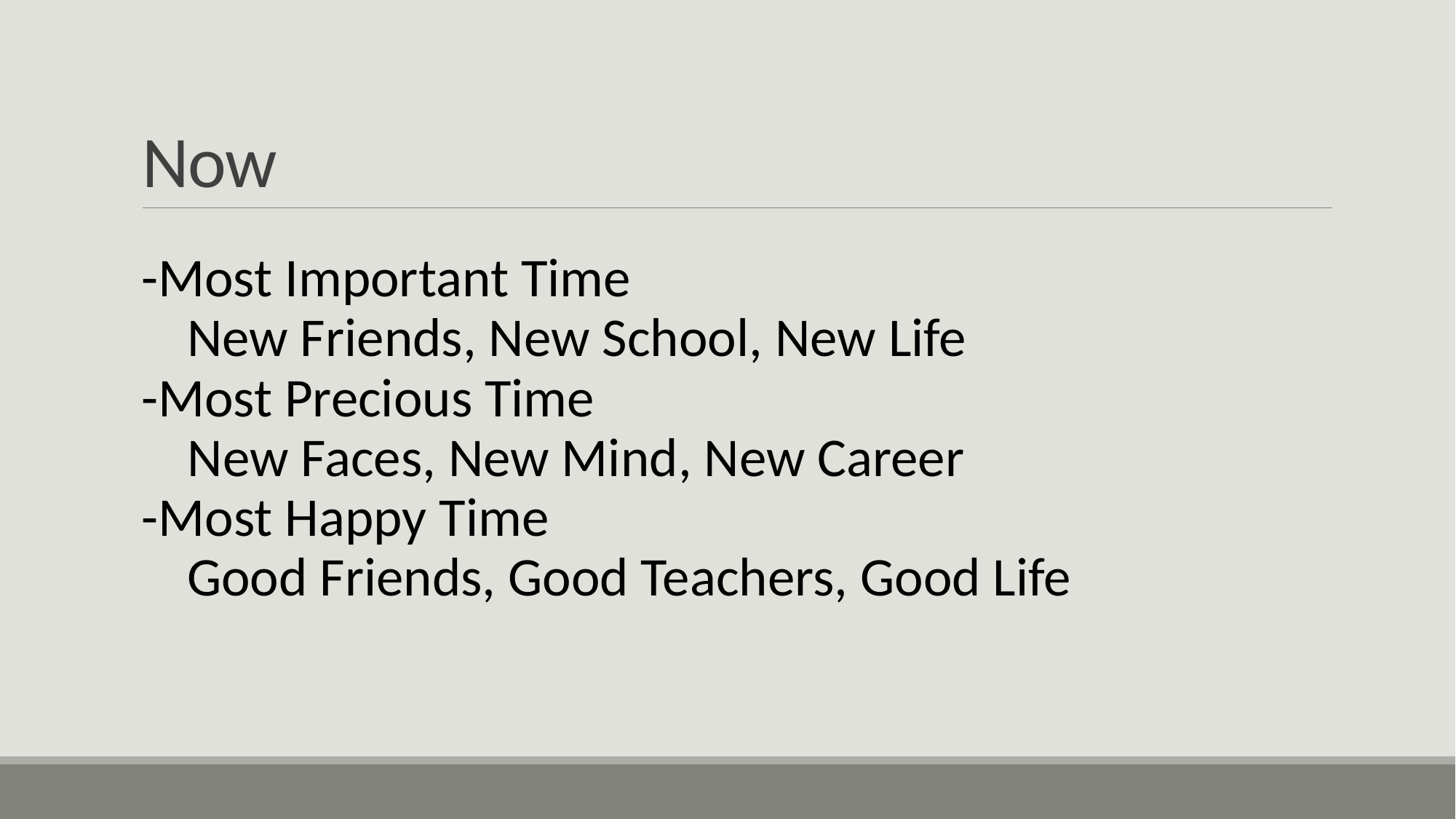

# Now
-Most Important Time
New Friends, New School, New Life
-Most Precious Time
New Faces, New Mind, New Career
-Most Happy Time
Good Friends, Good Teachers, Good Life